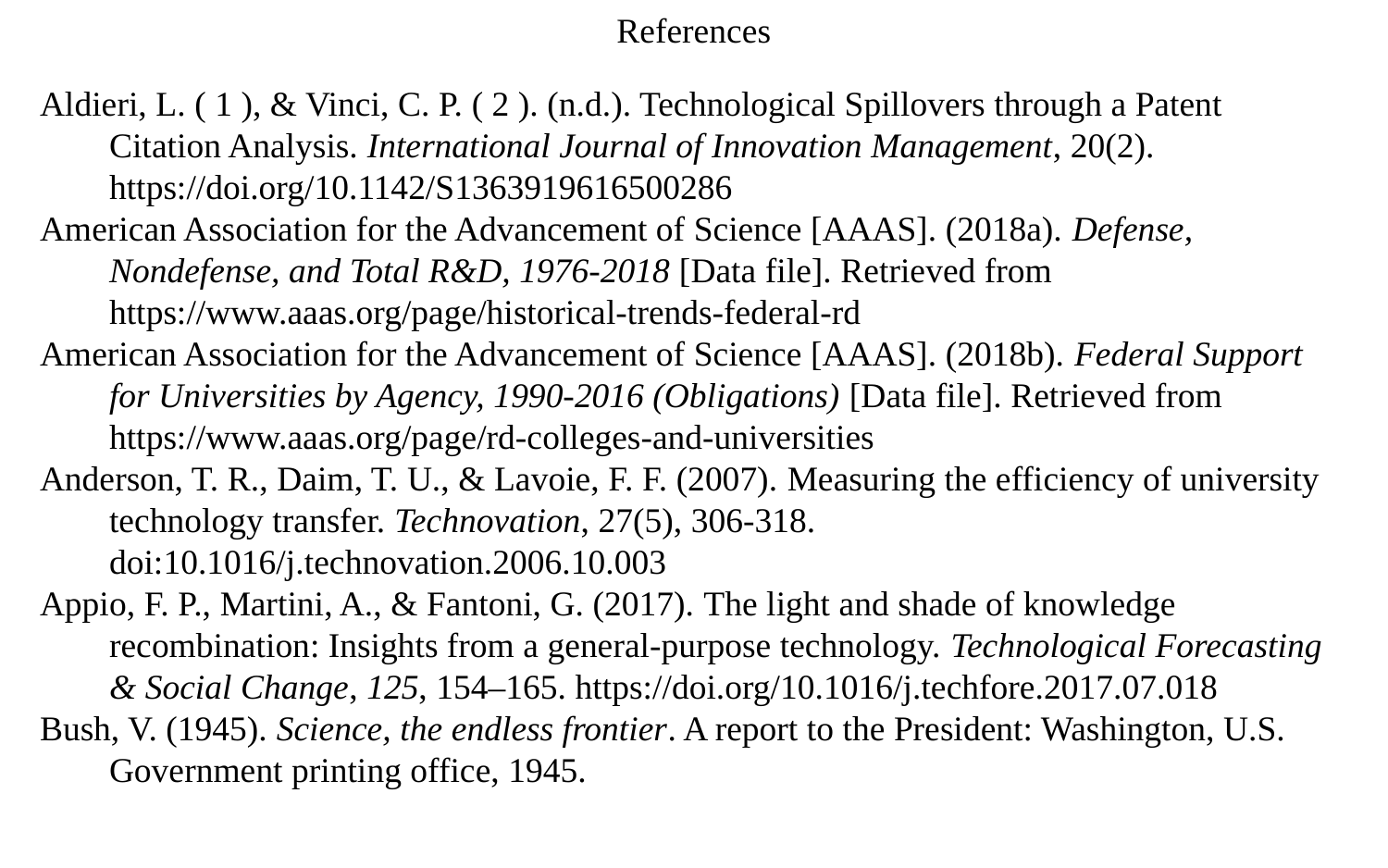

References
Aldieri, L. ( 1 ), & Vinci, C. P. ( 2 ). (n.d.). Technological Spillovers through a Patent Citation Analysis. International Journal of Innovation Management, 20(2). https://doi.org/10.1142/S1363919616500286
American Association for the Advancement of Science [AAAS]. (2018a). Defense, Nondefense, and Total R&D, 1976-2018 [Data file]. Retrieved from https://www.aaas.org/page/historical-trends-federal-rd
American Association for the Advancement of Science [AAAS]. (2018b). Federal Support for Universities by Agency, 1990-2016 (Obligations) [Data file]. Retrieved from https://www.aaas.org/page/rd-colleges-and-universities
Anderson, T. R., Daim, T. U., & Lavoie, F. F. (2007). Measuring the efficiency of university technology transfer. Technovation, 27(5), 306-318. doi:10.1016/j.technovation.2006.10.003
Appio, F. P., Martini, A., & Fantoni, G. (2017). The light and shade of knowledge recombination: Insights from a general-purpose technology. Technological Forecasting & Social Change, 125, 154–165. https://doi.org/10.1016/j.techfore.2017.07.018
Bush, V. (1945). Science, the endless frontier. A report to the President: Washington, U.S. Government printing office, 1945.